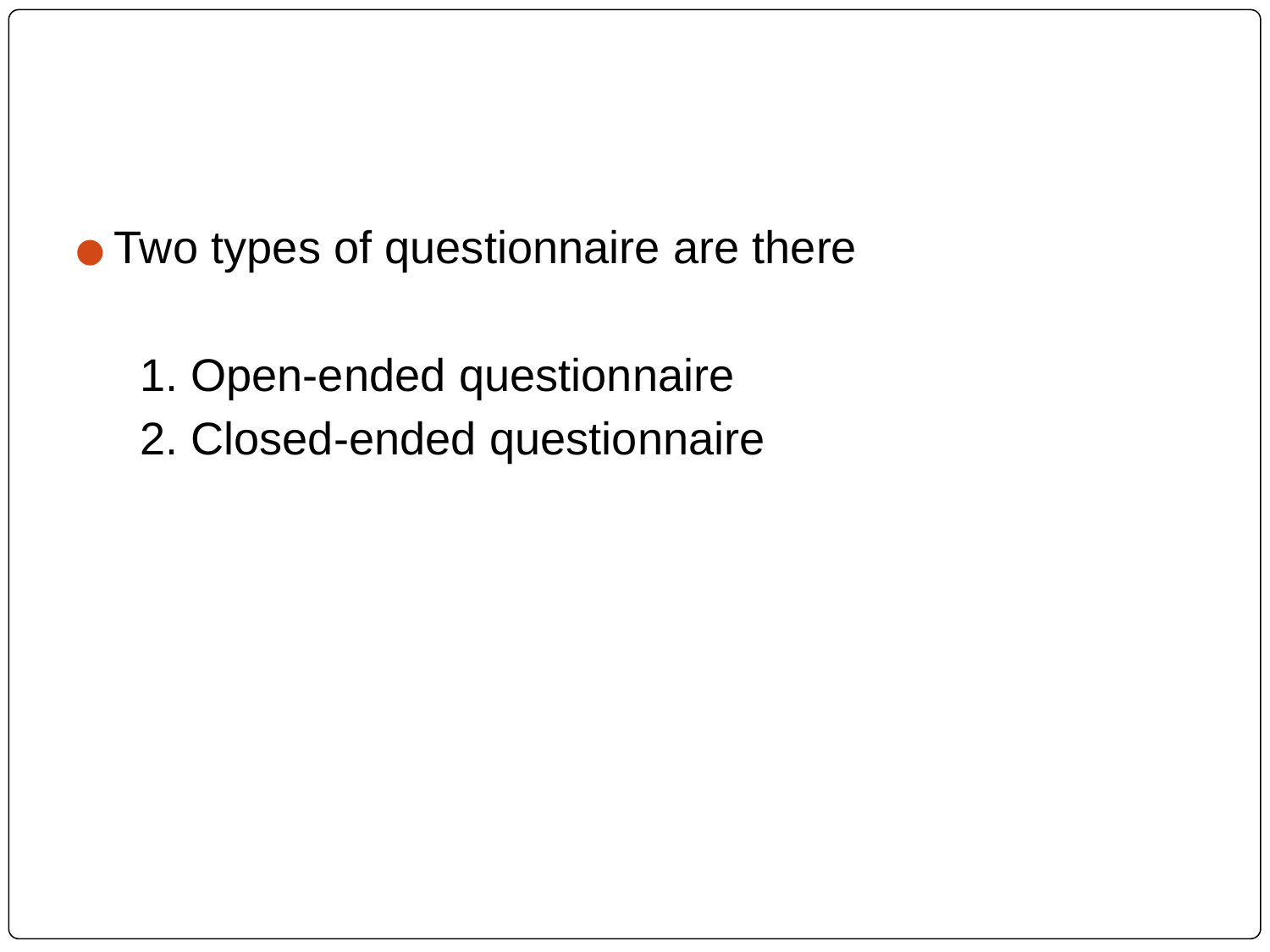

#
Two types of questionnaire are there

     1. Open-ended questionnaire
     2. Closed-ended questionnaire